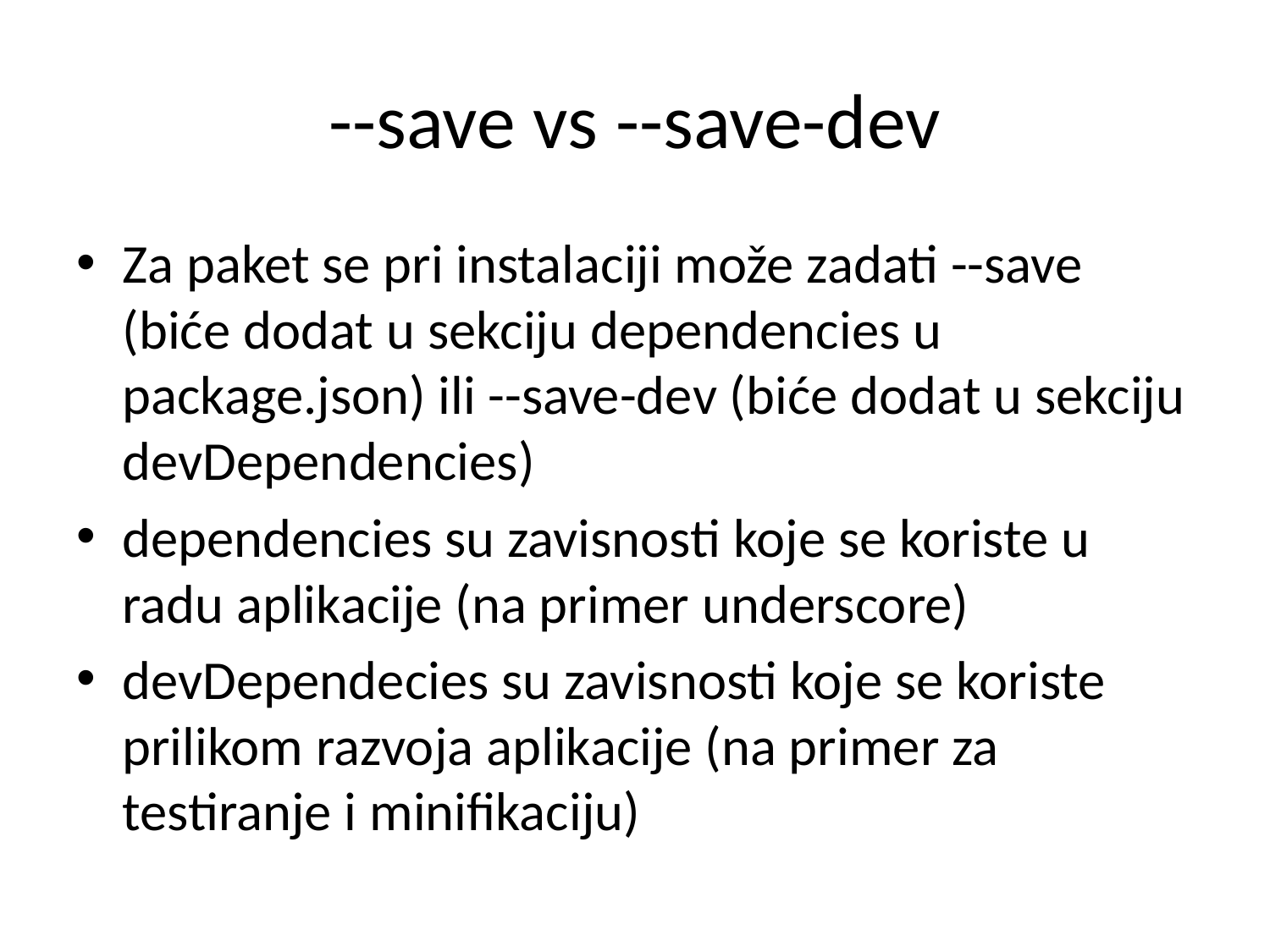

# --save vs --save-dev
Za paket se pri instalaciji može zadati --save (biće dodat u sekciju dependencies u package.json) ili --save-dev (biće dodat u sekciju devDependencies)
dependencies su zavisnosti koje se koriste u radu aplikacije (na primer underscore)
devDependecies su zavisnosti koje se koriste prilikom razvoja aplikacije (na primer za testiranje i minifikaciju)